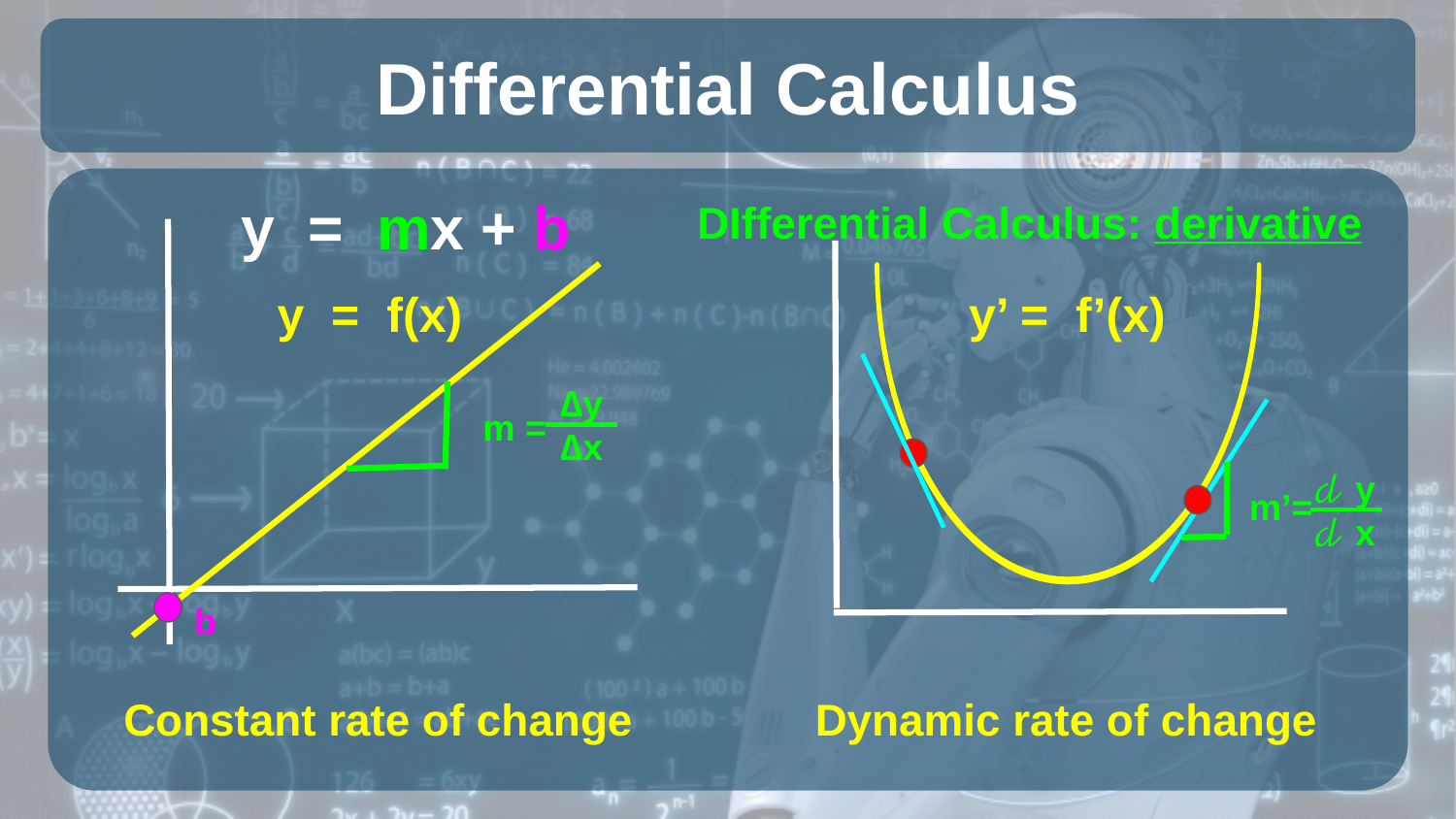

# Differential Calculus
y  =  mx + b
DIfferential Calculus: derivative

m’=

y  =  f(x)
y’ =  f’(x)
∆y
∆x
m =
𝒹 y
𝒹 x
b

Constant rate of change
Dynamic rate of change